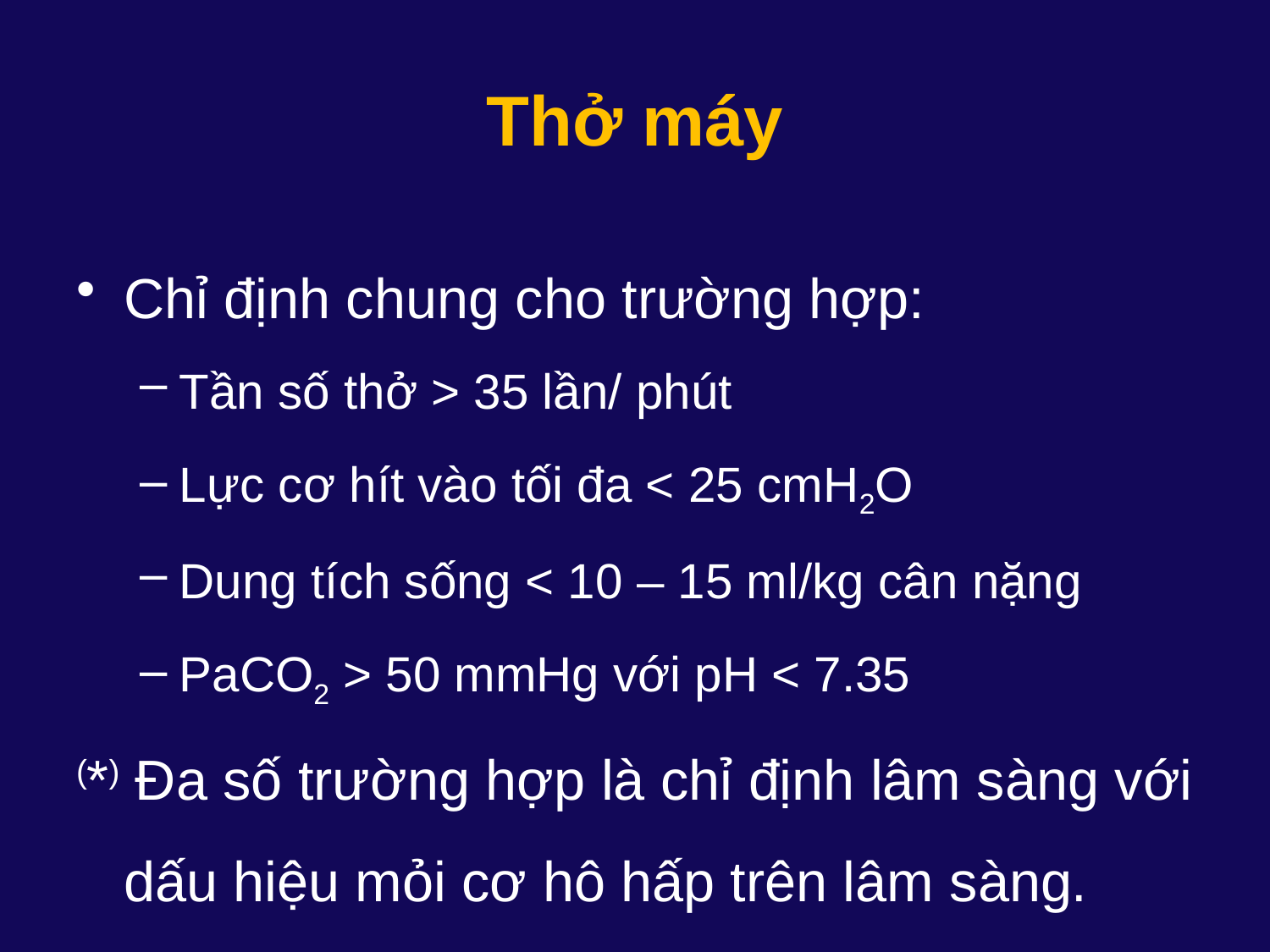

# Thở máy
Chỉ định chung cho trường hợp:
Tần số thở > 35 lần/ phút
Lực cơ hít vào tối đa < 25 cmH2O
Dung tích sống < 10 – 15 ml/kg cân nặng
PaCO2 > 50 mmHg với pH < 7.35
(*) Đa số trường hợp là chỉ định lâm sàng với dấu hiệu mỏi cơ hô hấp trên lâm sàng.